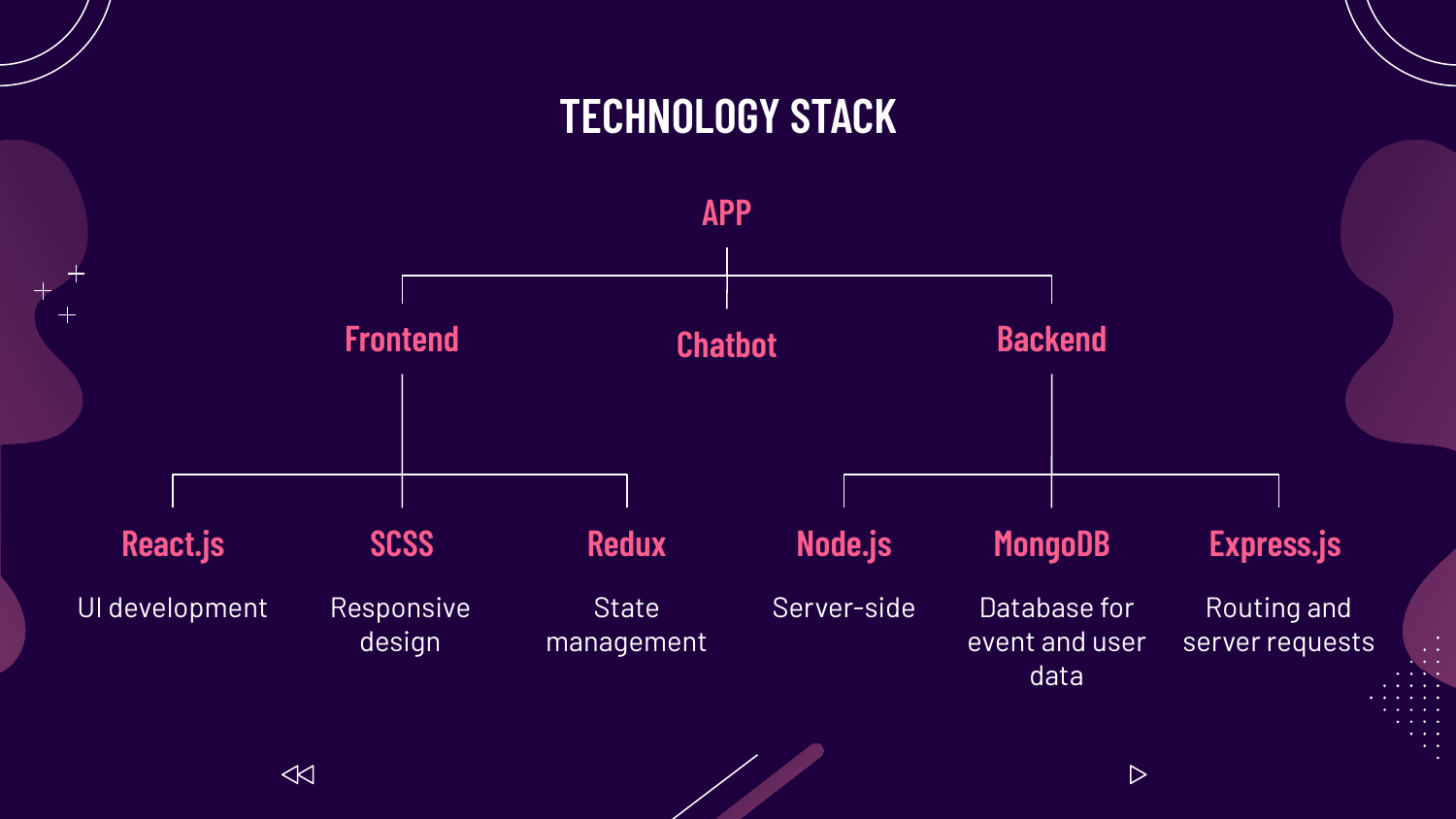

# TECHNOLOGY STACK
APP
Frontend
Backend
Chatbot

React.js
Express.js
SCSS
Redux
Node.js
MongoDB
UI development
Responsive design
State management
Server-side
Database for event and user data
Routing and server requests